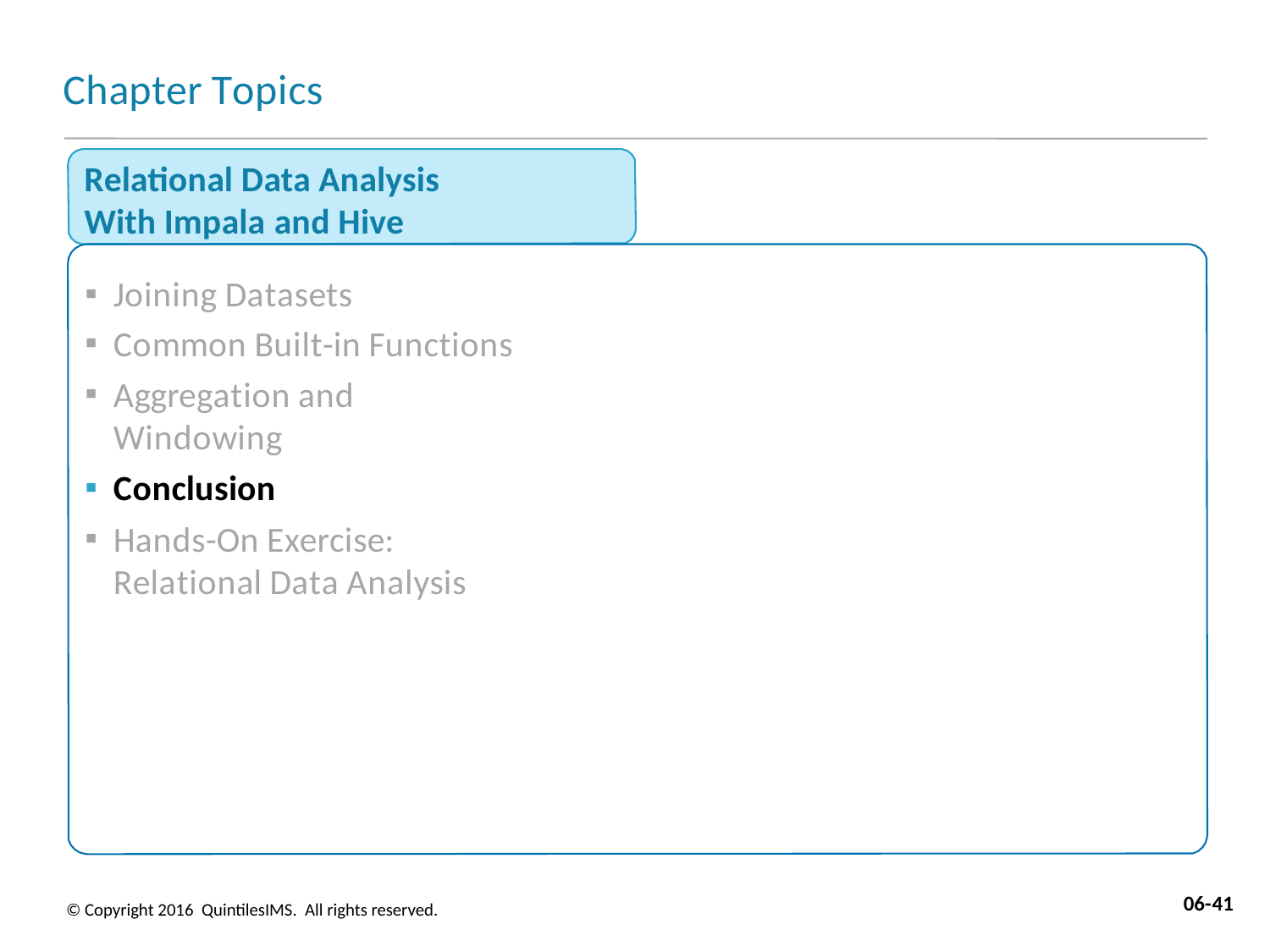

# Chapter Topics

Relational Data Analysis With Impala and Hive
Joining Datasets
Common Built-in Functions
Aggregation and Windowing
Conclusion
Hands-On Exercise: Relational Data Analysis

06-41
© Copyright 2016  QuintilesIMS.  All rights reserved.